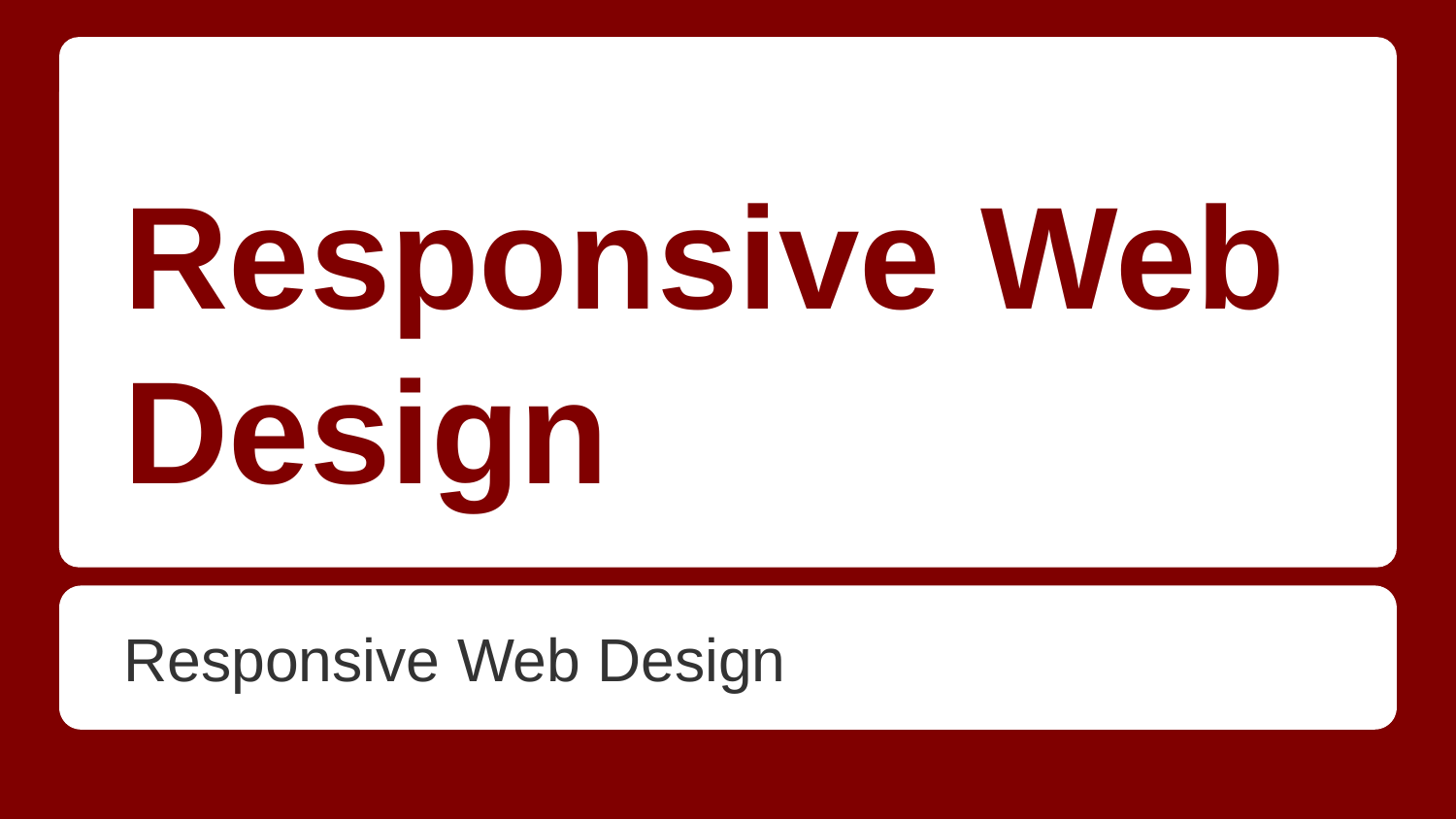

# Responsive Web Design
Responsive Web Design